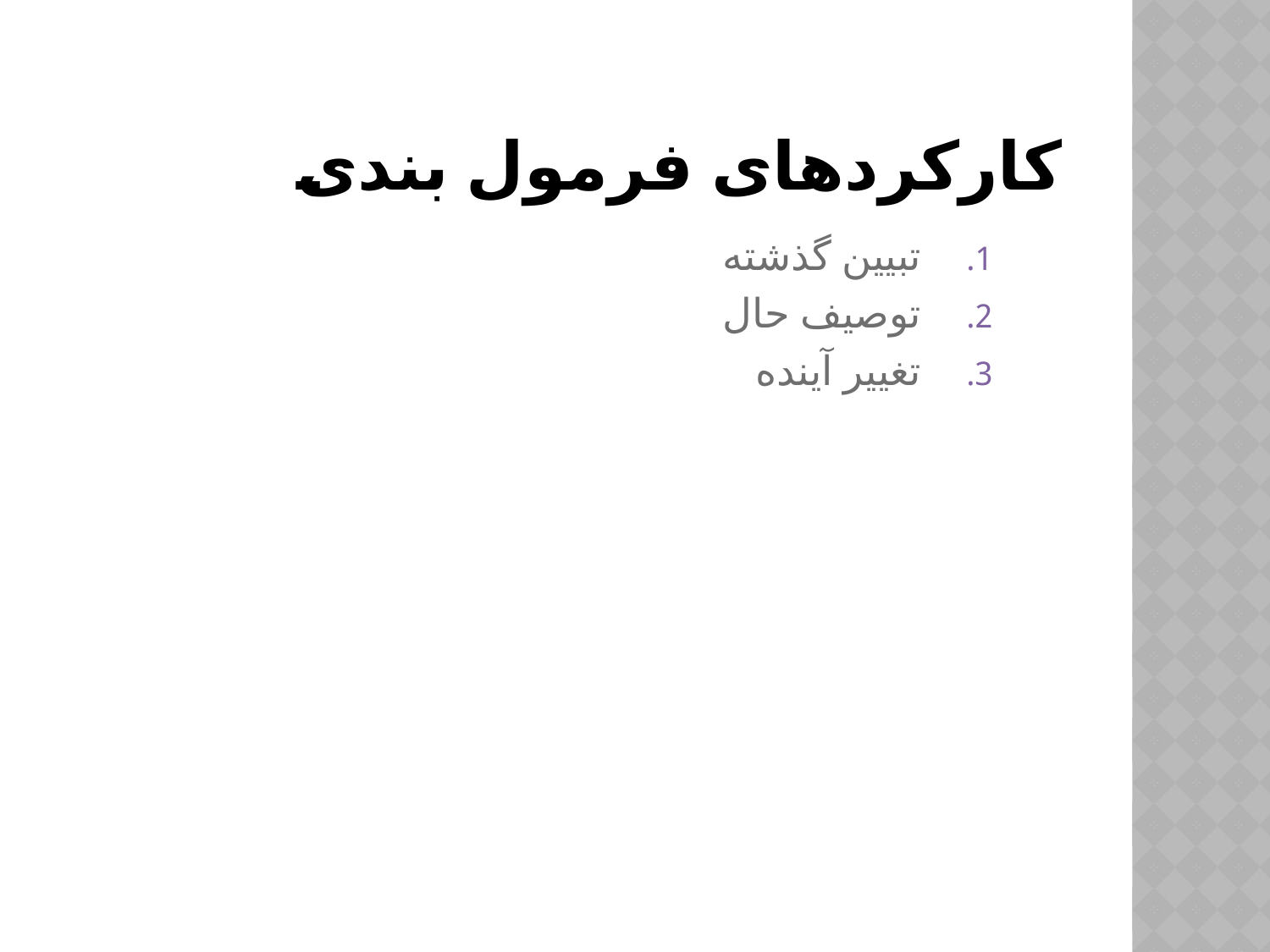

# کارکردهای فرمول بندی
تبیین گذشته
توصیف حال
تغییر آینده